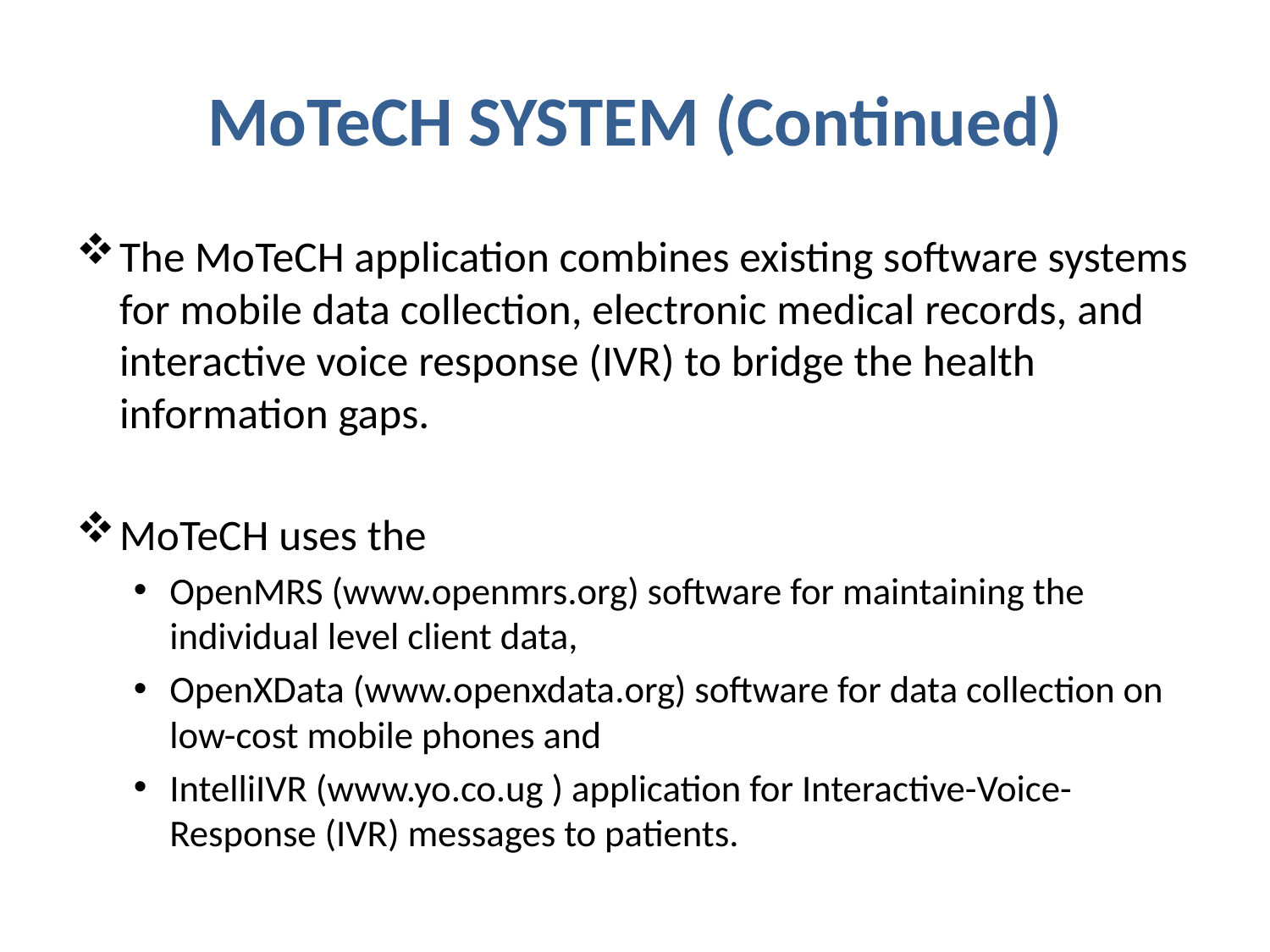

# MoTeCH SYSTEM (Continued)
The MoTeCH application combines existing software systems for mobile data collection, electronic medical records, and interactive voice response (IVR) to bridge the health information gaps.

MoTeCH uses the
OpenMRS (www.openmrs.org) software for maintaining the individual level client data,
OpenXData (www.openxdata.org) software for data collection on low-cost mobile phones and
IntelliIVR (www.yo.co.ug ) application for Interactive-Voice-Response (IVR) messages to patients.